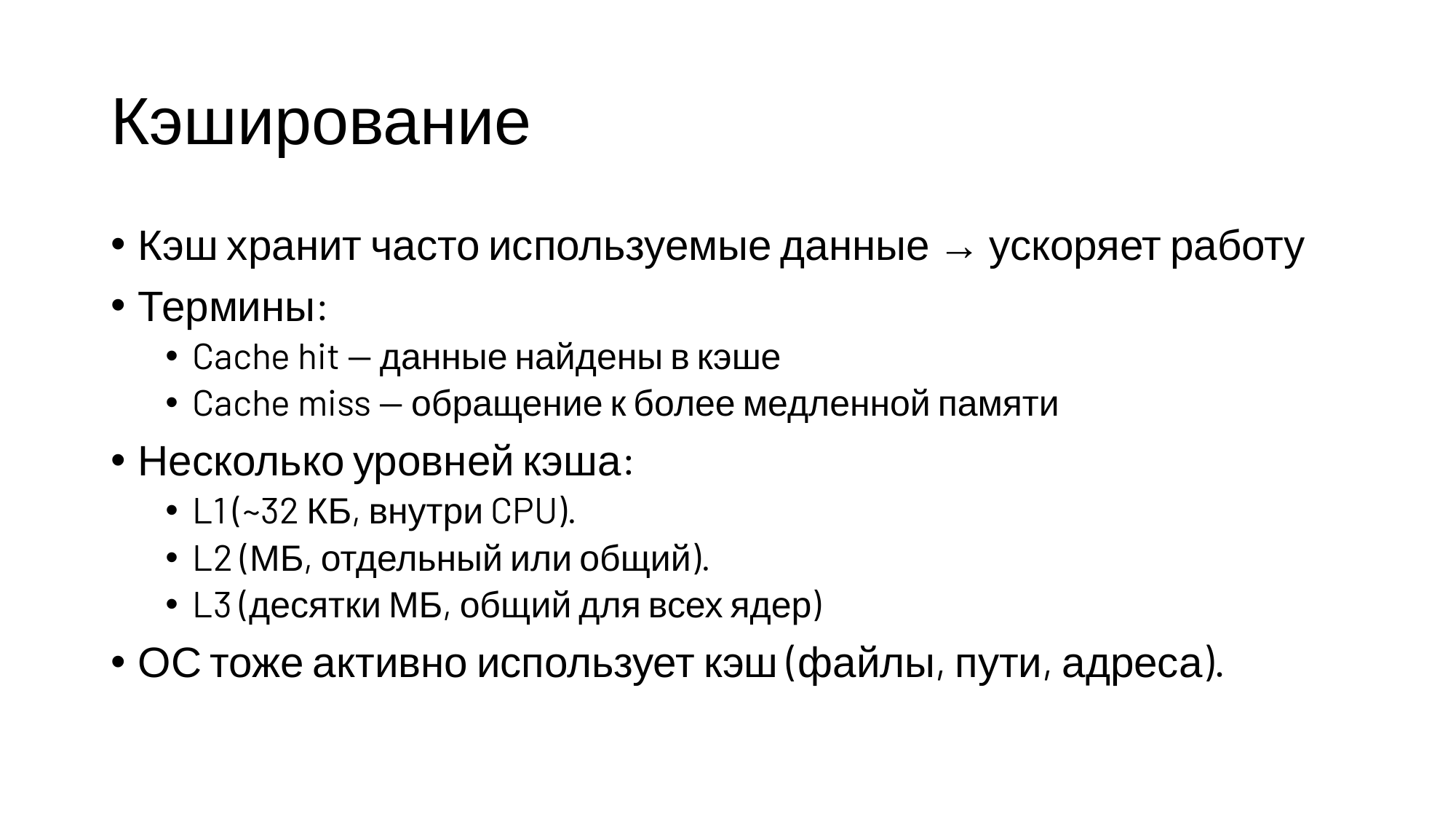

# Кэширование
Кэш хранит часто используемые данные → ускоряет работу
Термины:
Cache hit — данные найдены в кэше
Cache miss — обращение к более медленной памяти
Несколько уровней кэша:
L1 (~32 КБ, внутри CPU).
L2 (МБ, отдельный или общий).
L3 (десятки МБ, общий для всех ядер)
ОС тоже активно использует кэш (файлы, пути, адреса).